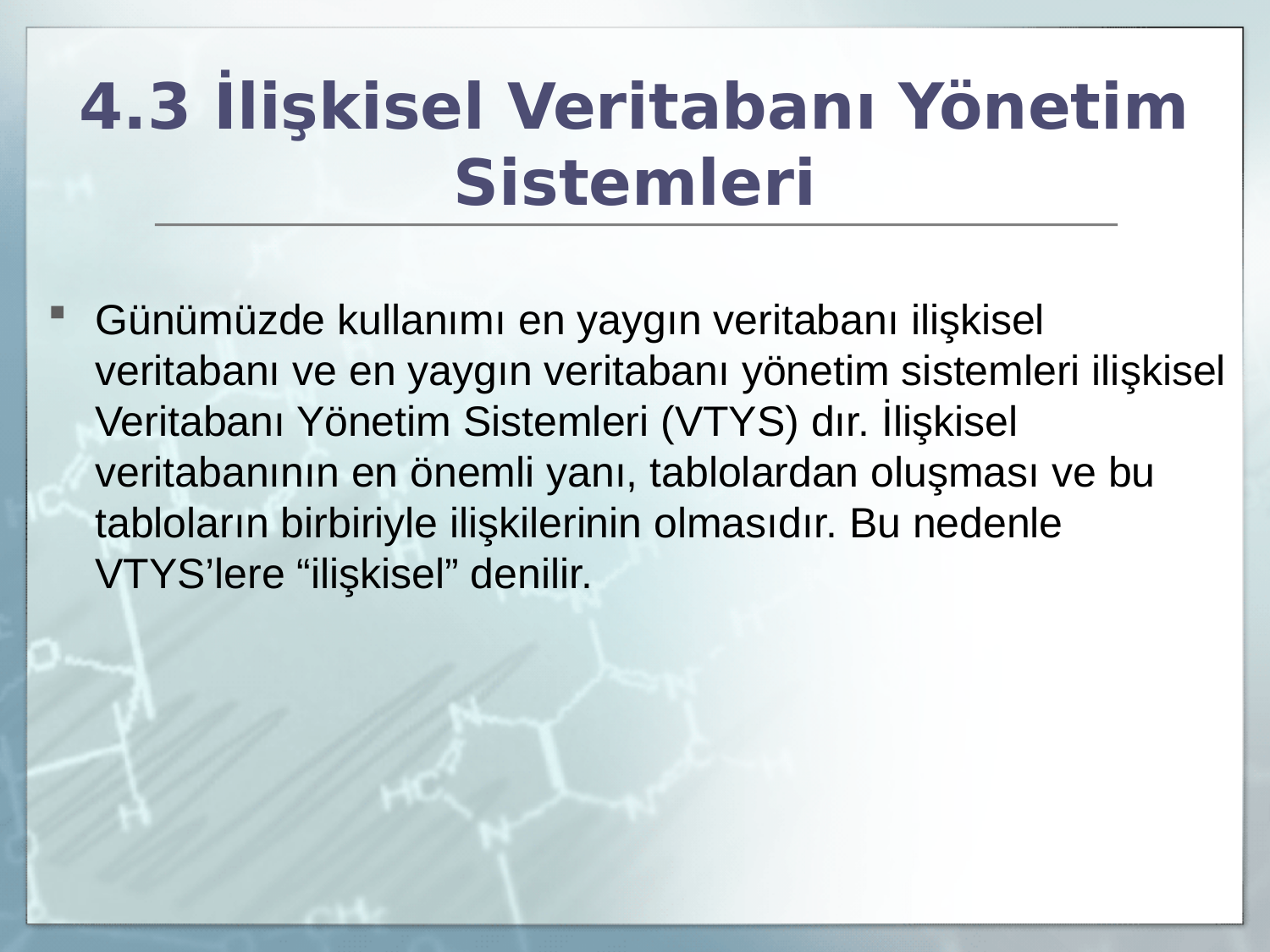

# 4.3 İlişkisel Veritabanı Yönetim Sistemleri
Günümüzde kullanımı en yaygın veritabanı ilişkisel veritabanı ve en yaygın veritabanı yönetim sistemleri ilişkisel Veritabanı Yönetim Sistemleri (VTYS) dır. İlişkisel veritabanının en önemli yanı, tablolardan oluşması ve bu tabloların birbiriyle ilişkilerinin olmasıdır. Bu nedenle VTYS’lere “ilişkisel” denilir.